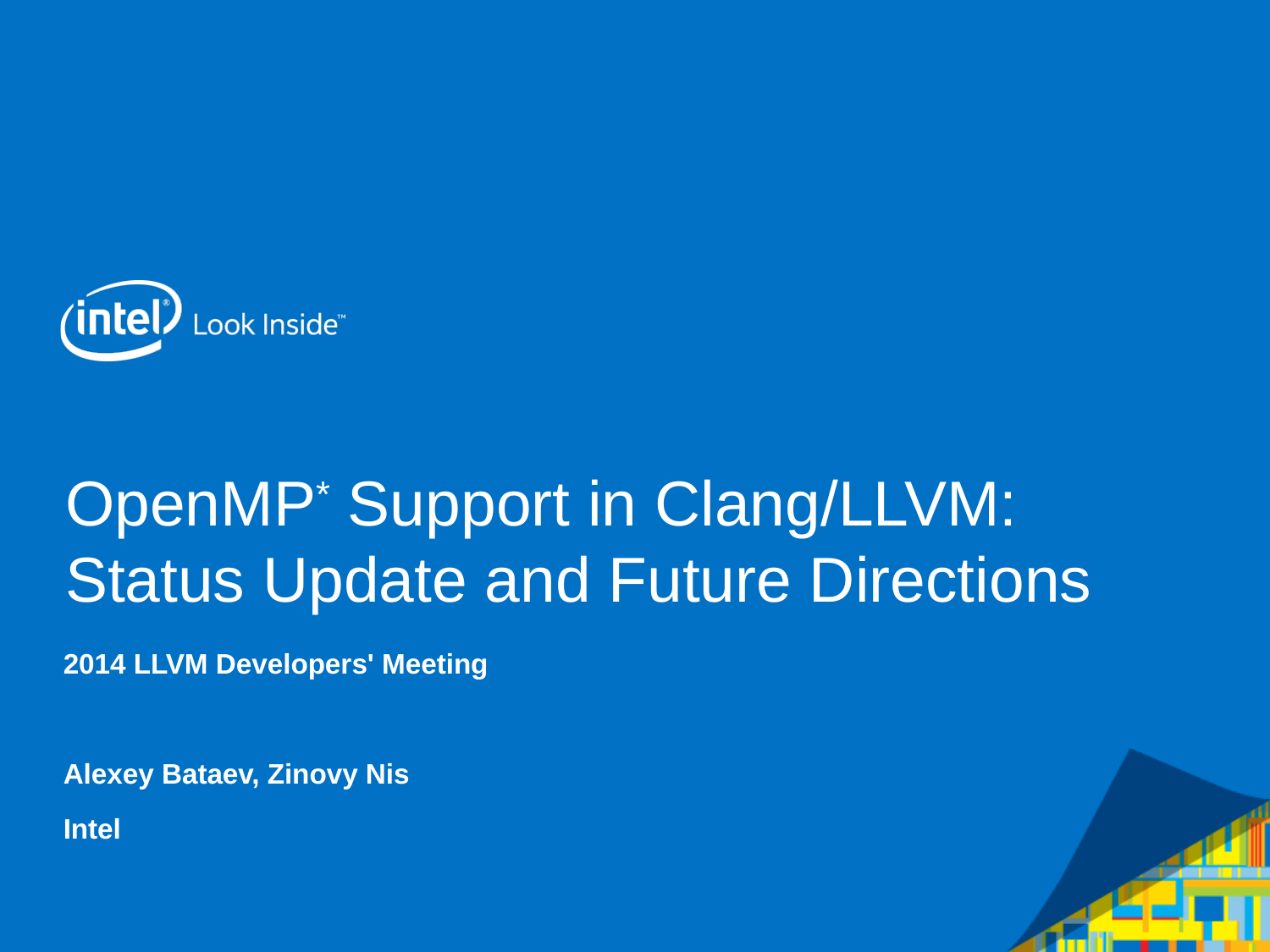

# OpenMP* Support in Clang/LLVM: Status Update and Future Directions
2014 LLVM Developers' Meeting

Alexey Bataev, Zinovy Nis
Intel